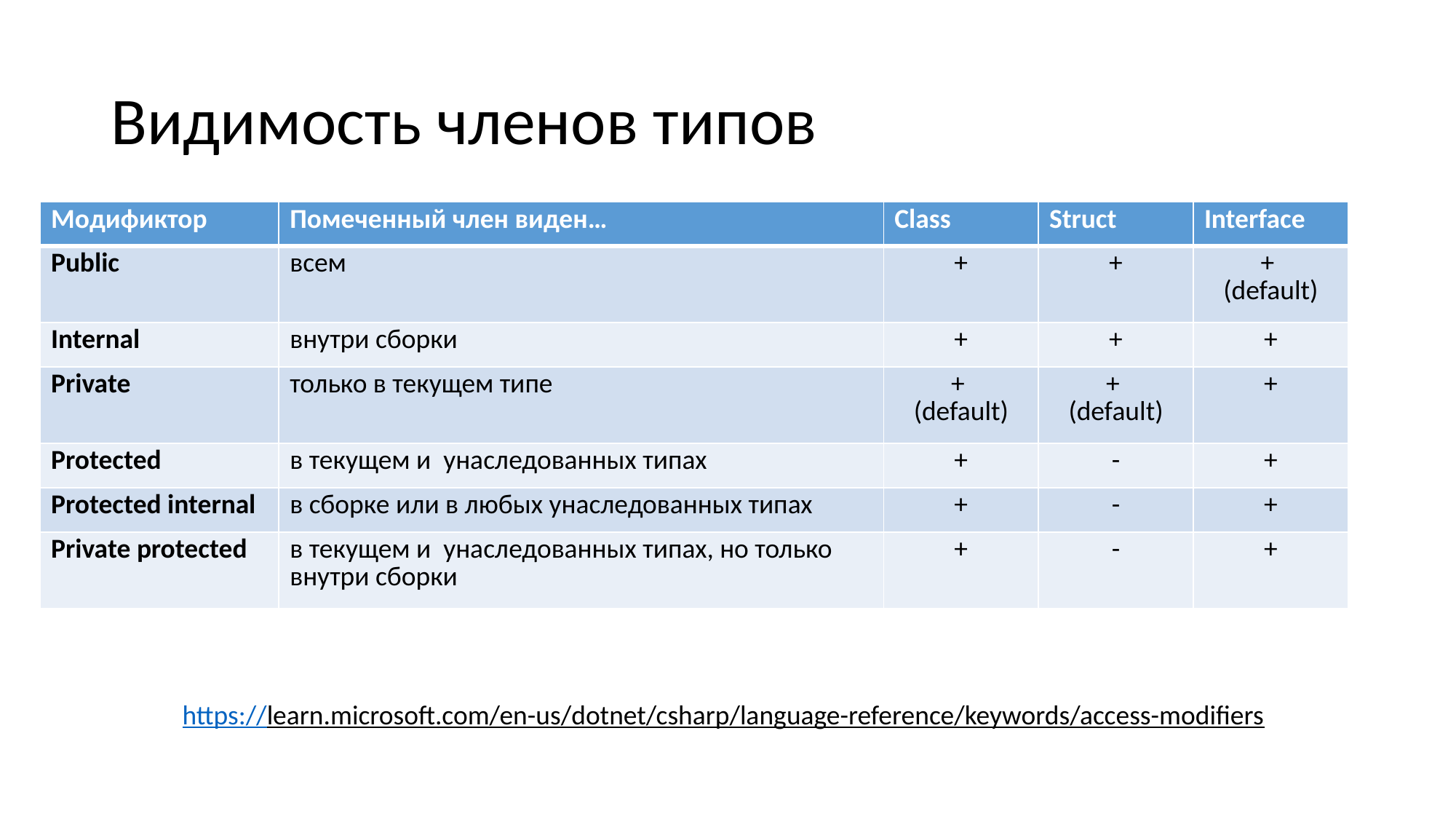

# Видимость членов типов
| Модификтор | Помеченный член виден… | Class | Struct | Interface |
| --- | --- | --- | --- | --- |
| Public | всем | + | + | + (default) |
| Internal | внутри сборки | + | + | + |
| Private | только в текущем типе | + (default) | + (default) | + |
| Protected | в текущем и унаследованных типах | + | - | + |
| Protected internal | в сборке или в любых унаследованных типах | + | - | + |
| Private protected | в текущем и унаследованных типах, но только внутри сборки | + | - | + |
https://learn.microsoft.com/en-us/dotnet/csharp/language-reference/keywords/access-modifiers